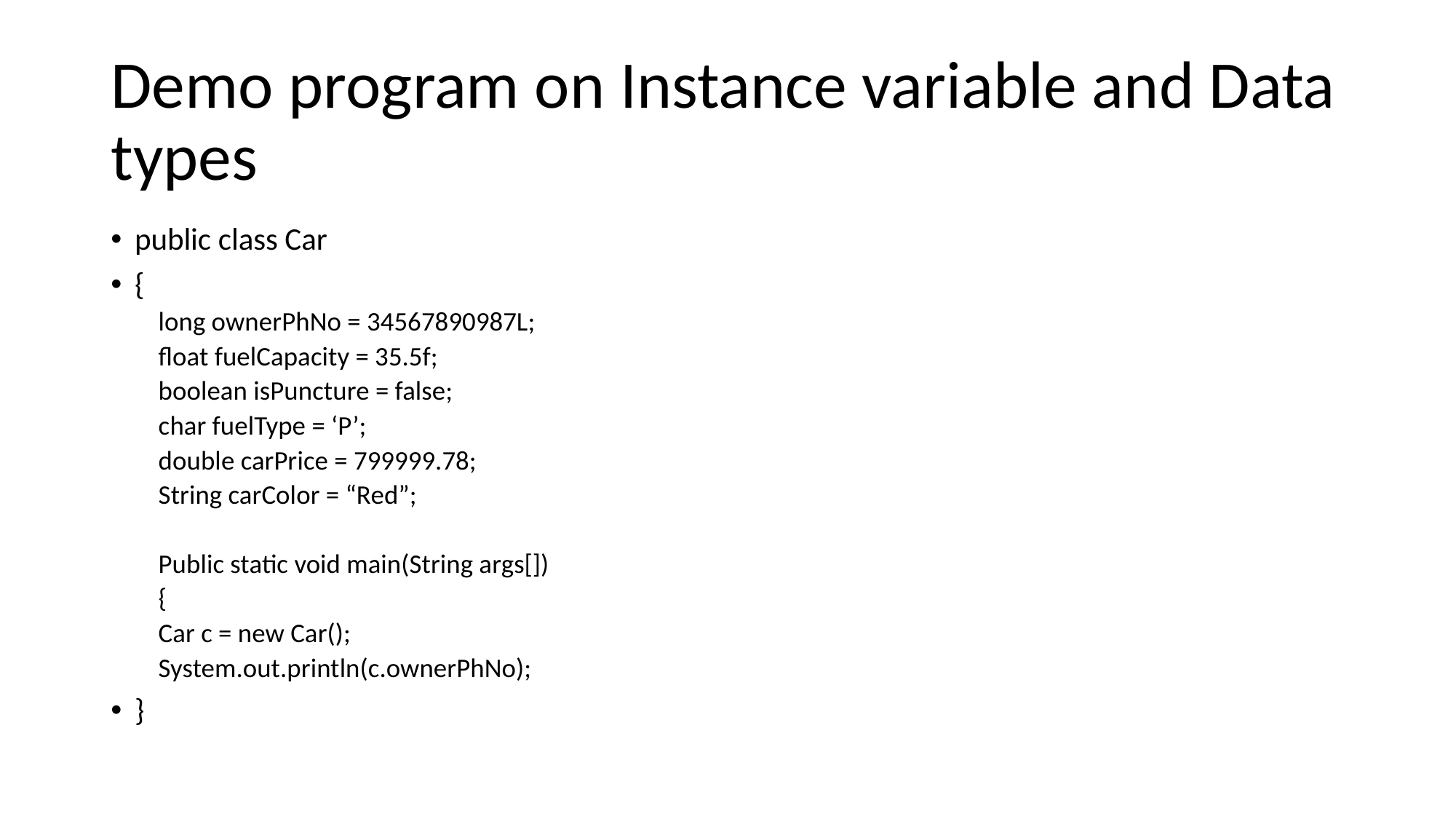

# Demo program on Instance variable and Data types
public class Car
{
long ownerPhNo = 34567890987L;
float fuelCapacity = 35.5f;
boolean isPuncture = false;
char fuelType = ‘P’;
double carPrice = 799999.78;
String carColor = “Red”;

Public static void main(String args[])
{
Car c = new Car();
System.out.println(c.ownerPhNo);
}